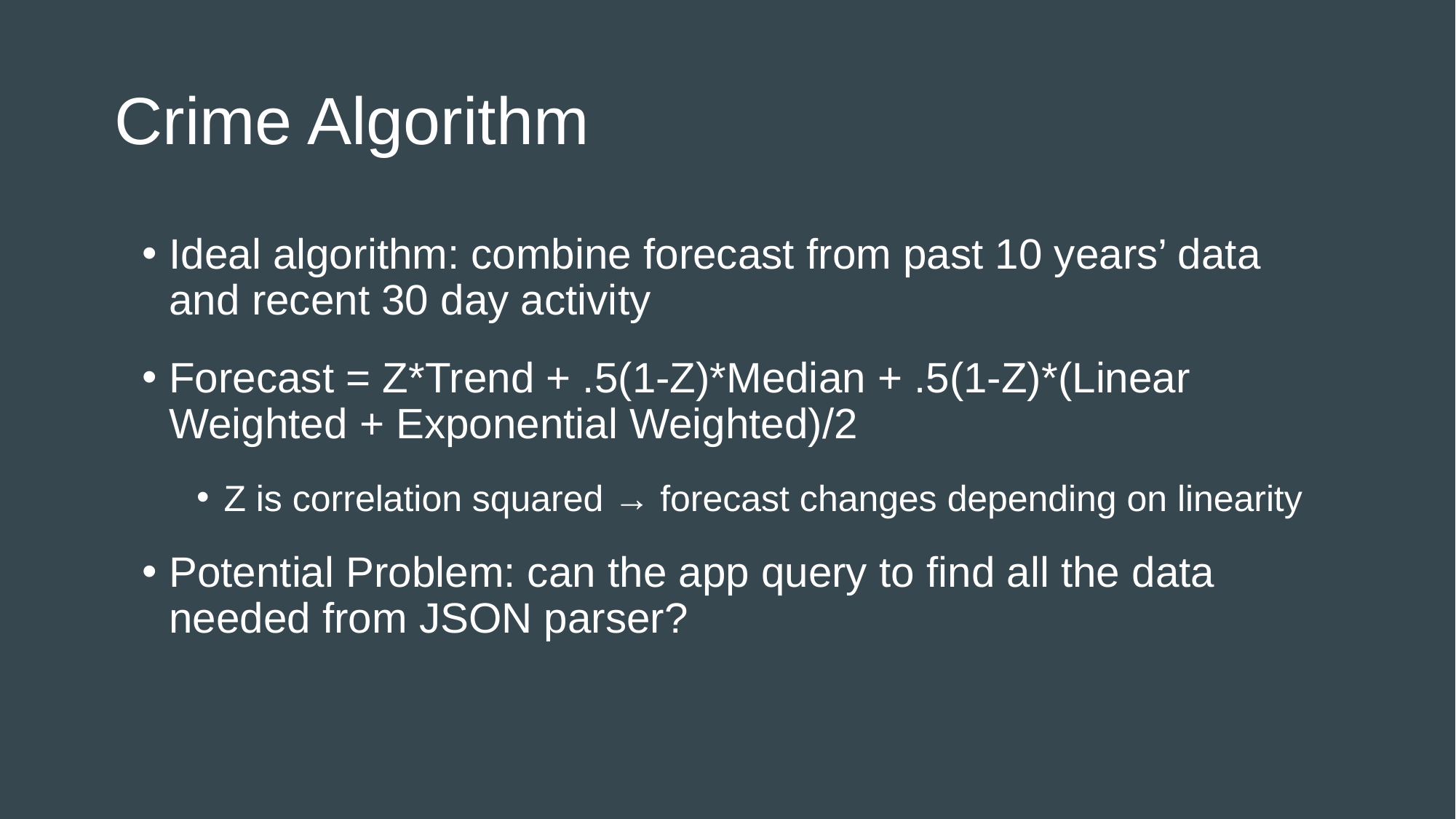

# Crime Algorithm
Ideal algorithm: combine forecast from past 10 years’ data and recent 30 day activity
Forecast = Z*Trend + .5(1-Z)*Median + .5(1-Z)*(Linear Weighted + Exponential Weighted)/2
Z is correlation squared → forecast changes depending on linearity
Potential Problem: can the app query to find all the data needed from JSON parser?